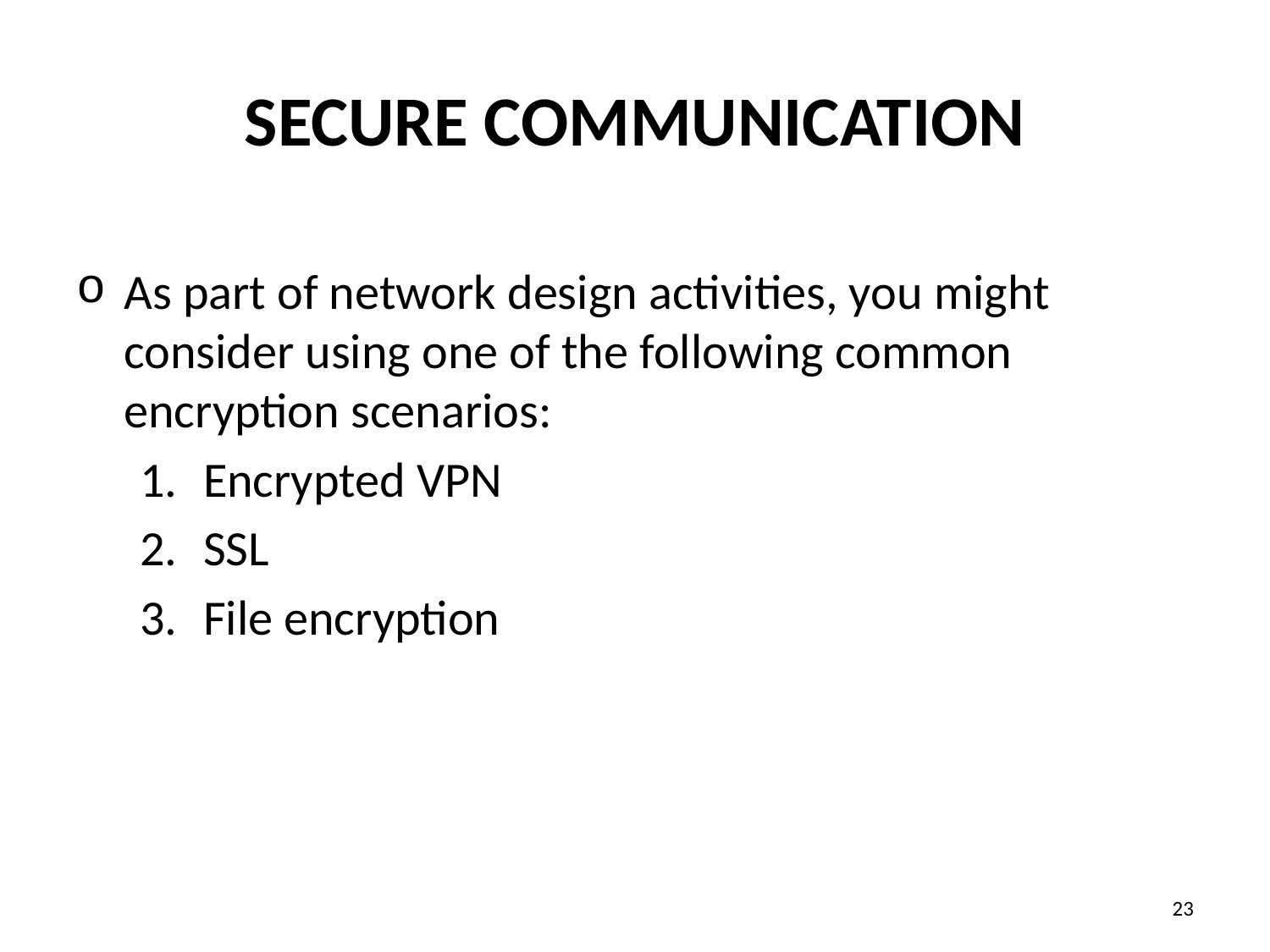

# Secure communication
As part of network design activities, you might consider using one of the following common encryption scenarios:
Encrypted VPN
SSL
File encryption
23